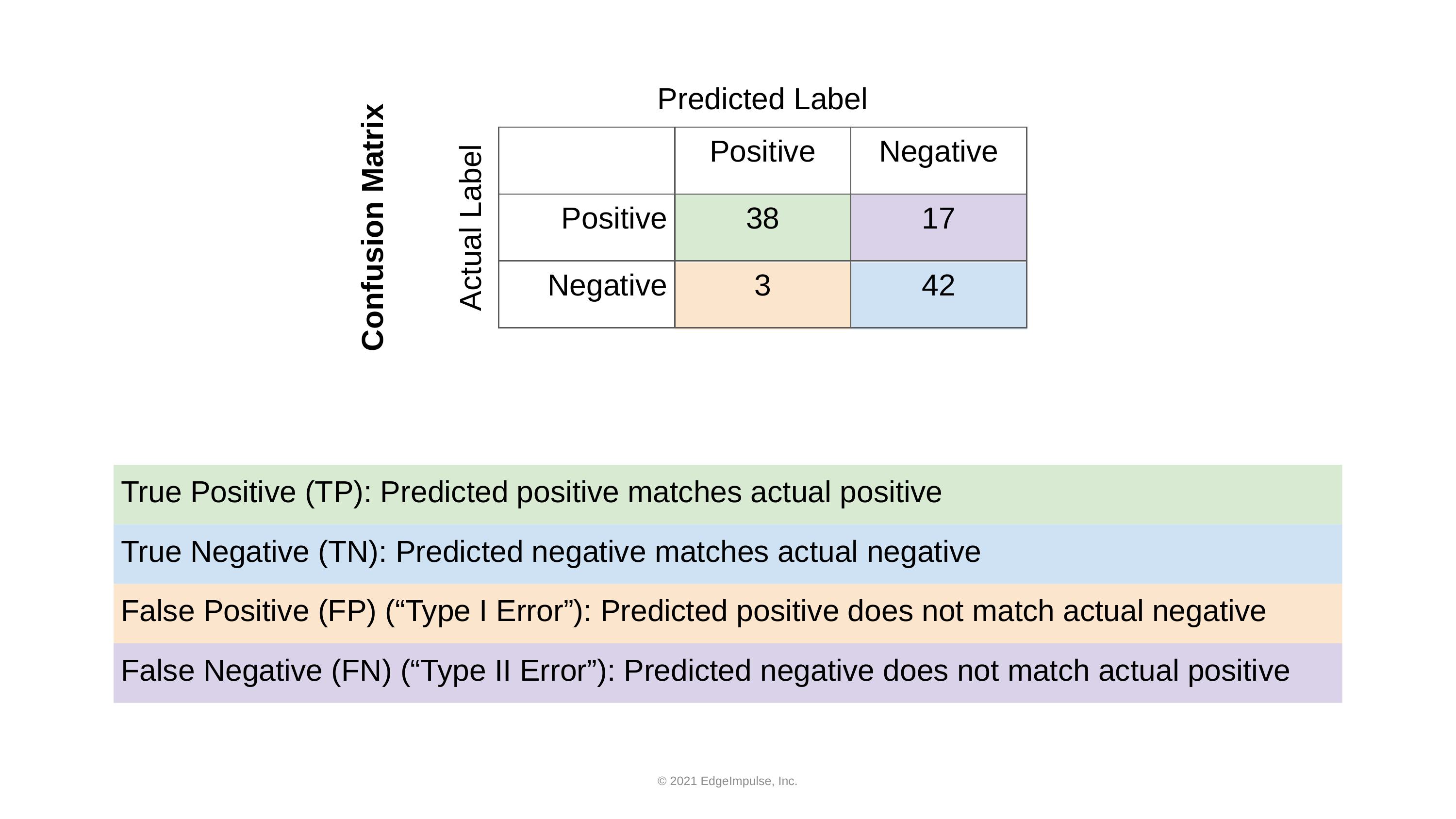

Predicted Label
|  | Positive | Negative |
| --- | --- | --- |
| Positive | 38 | 17 |
| Negative | 3 | 42 |

Confusion Matrix
Actual Label

True Positive (TP): Predicted positive matches actual positive
True Negative (TN): Predicted negative matches actual negative
False Positive (FP) (“Type I Error”): Predicted positive does not match actual negative
False Negative (FN) (“Type II Error”): Predicted negative does not match actual positive
© 2021 EdgeImpulse, Inc.